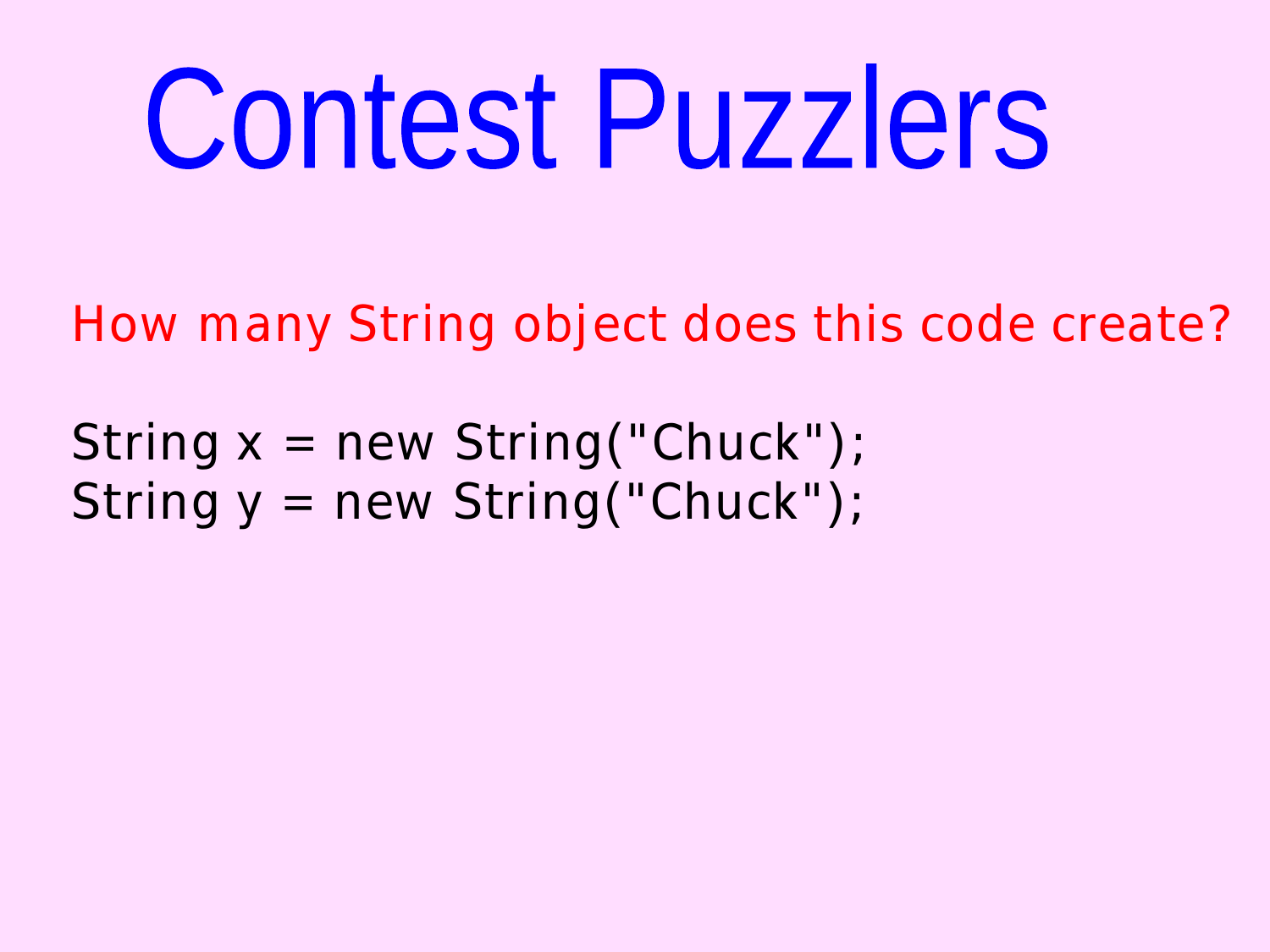

Contest Puzzlers
How many String object does this code create?

String x = new String("Chuck");
String y = new String("Chuck");